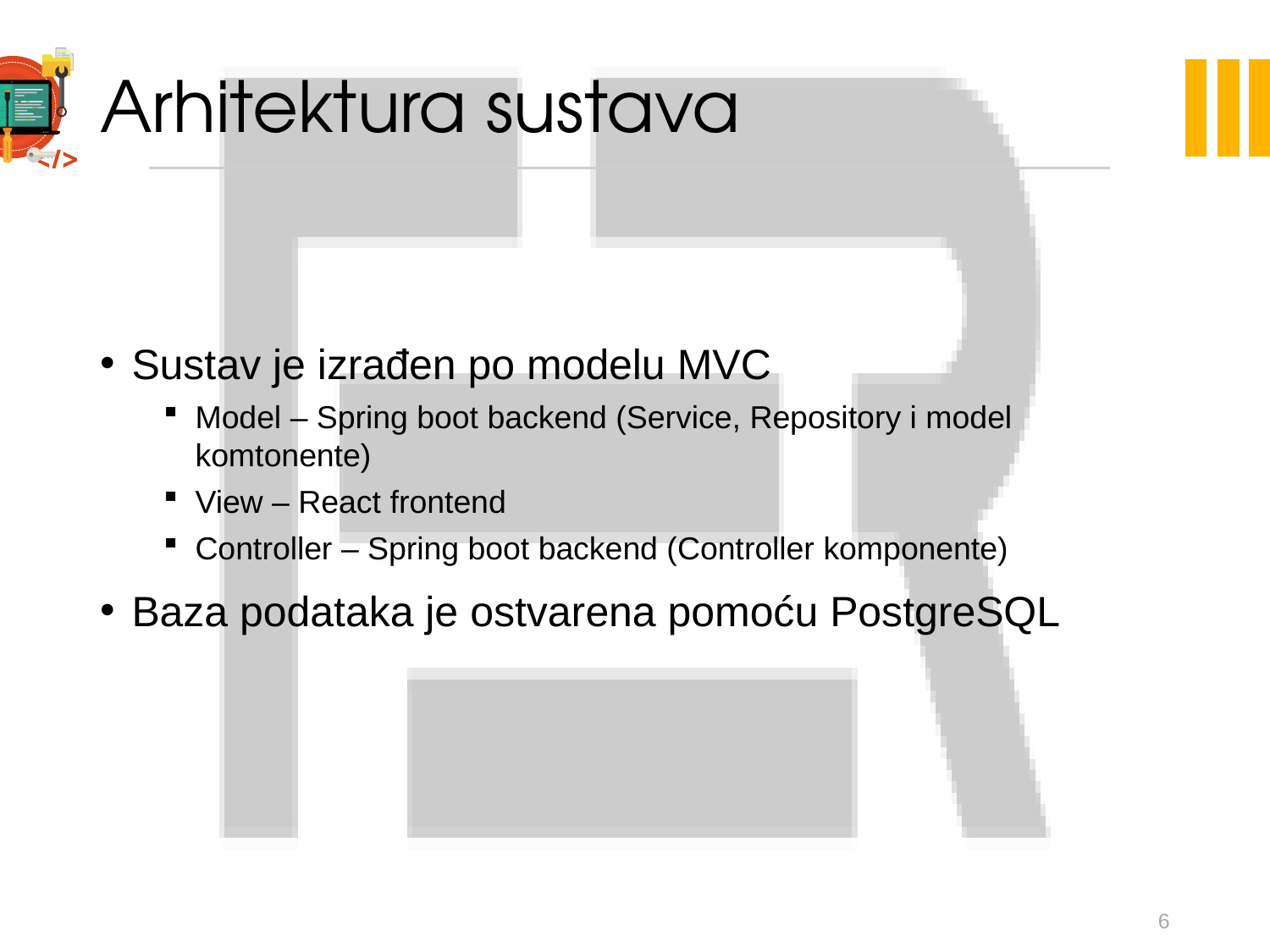

# Arhitektura sustava

Sustav je izrađen po modelu MVC
Model – Spring boot backend (Service, Repository i model komtonente)
View – React frontend
Controller – Spring boot backend (Controller komponente)
Baza podataka je ostvarena pomoću PostgreSQL
6